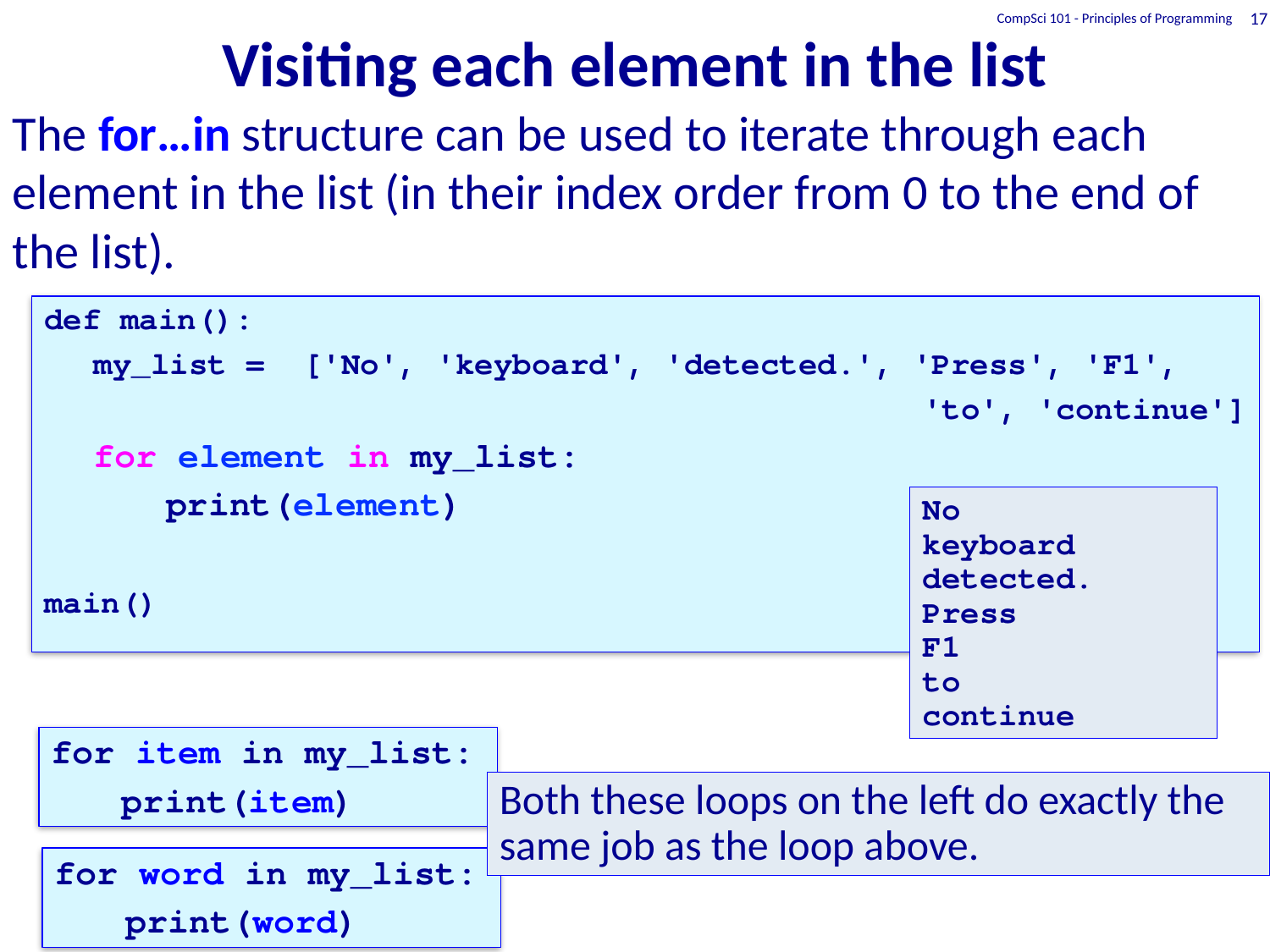

# Visiting each element in the list
CompSci 101 - Principles of Programming
17
The for…in structure can be used to iterate through each element in the list (in their index order from 0 to the end of the list).

def main():
	my_list =  ['No', 'keyboard', 'detected.', 'Press', 'F1',
'to', 'continue']
 	for element in my_list:
		 print(element)

main()

No
keyboard
detected.
Press
F1
to
continue
for item in my_list:
	 print(item)
Both these loops on the left do exactly the same job as the loop above.
for word in my_list:
	 print(word)